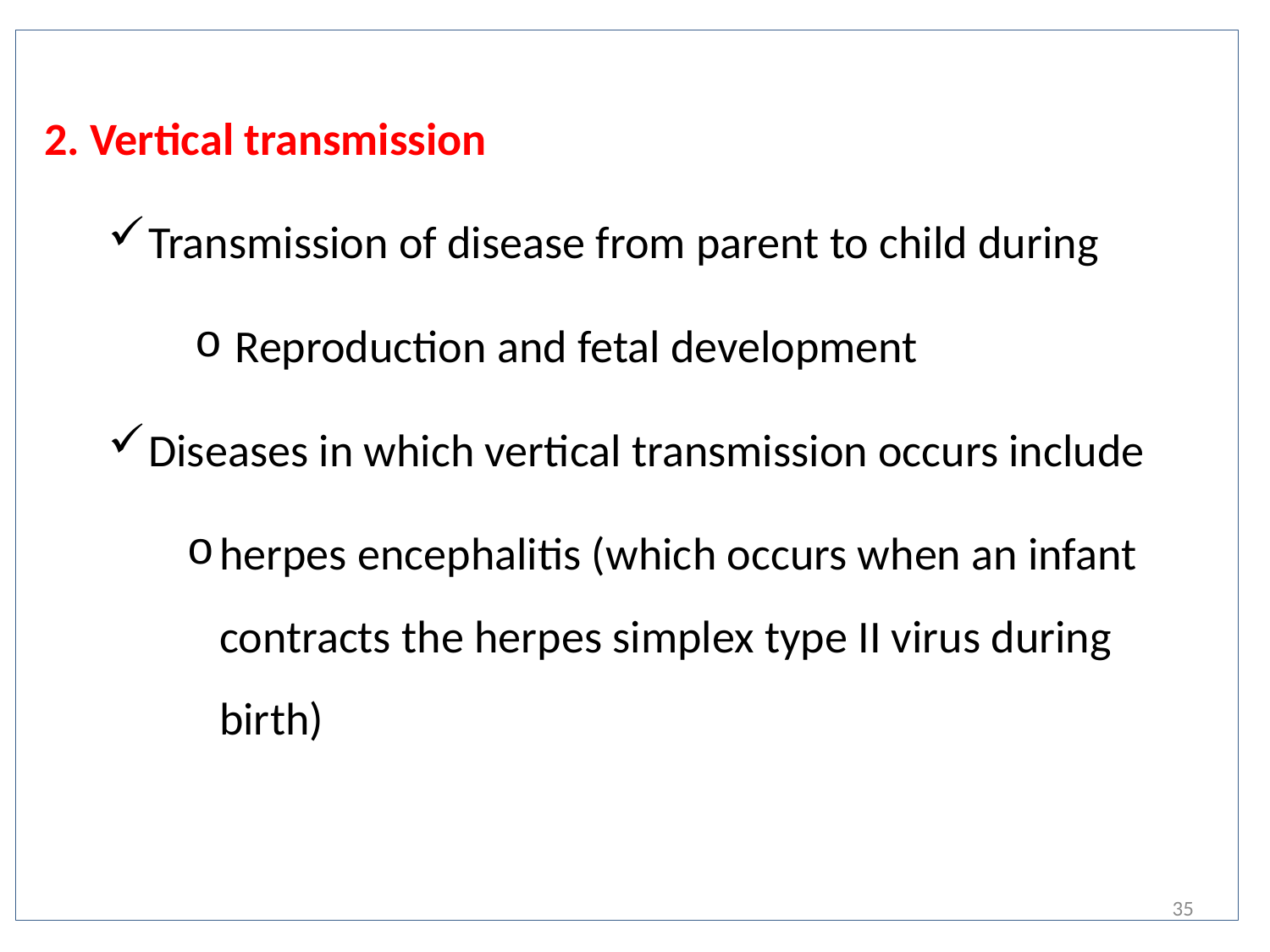

2. Vertical transmission
Transmission of disease from parent to child during
Reproduction and fetal development
Diseases in which vertical transmission occurs include
herpes encephalitis (which occurs when an infant contracts the herpes simplex type II virus during birth)

35